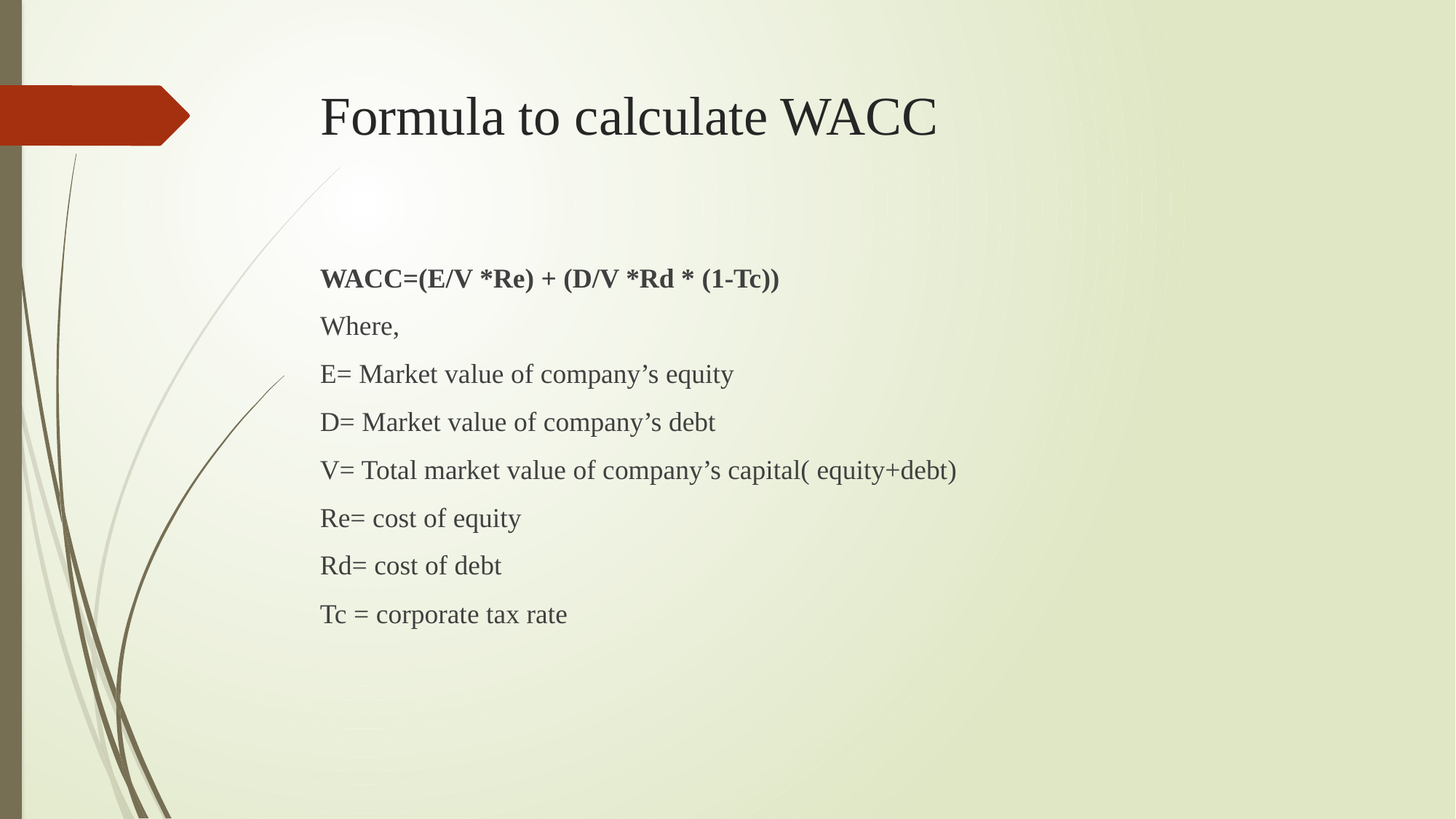

# Formula to calculate WACC
WACC=(E/V *Re) + (D/V *Rd * (1-Tc))
Where,
E= Market value of company’s equity
D= Market value of company’s debt
V= Total market value of company’s capital( equity+debt)
Re= cost of equity
Rd= cost of debt
Tc = corporate tax rate